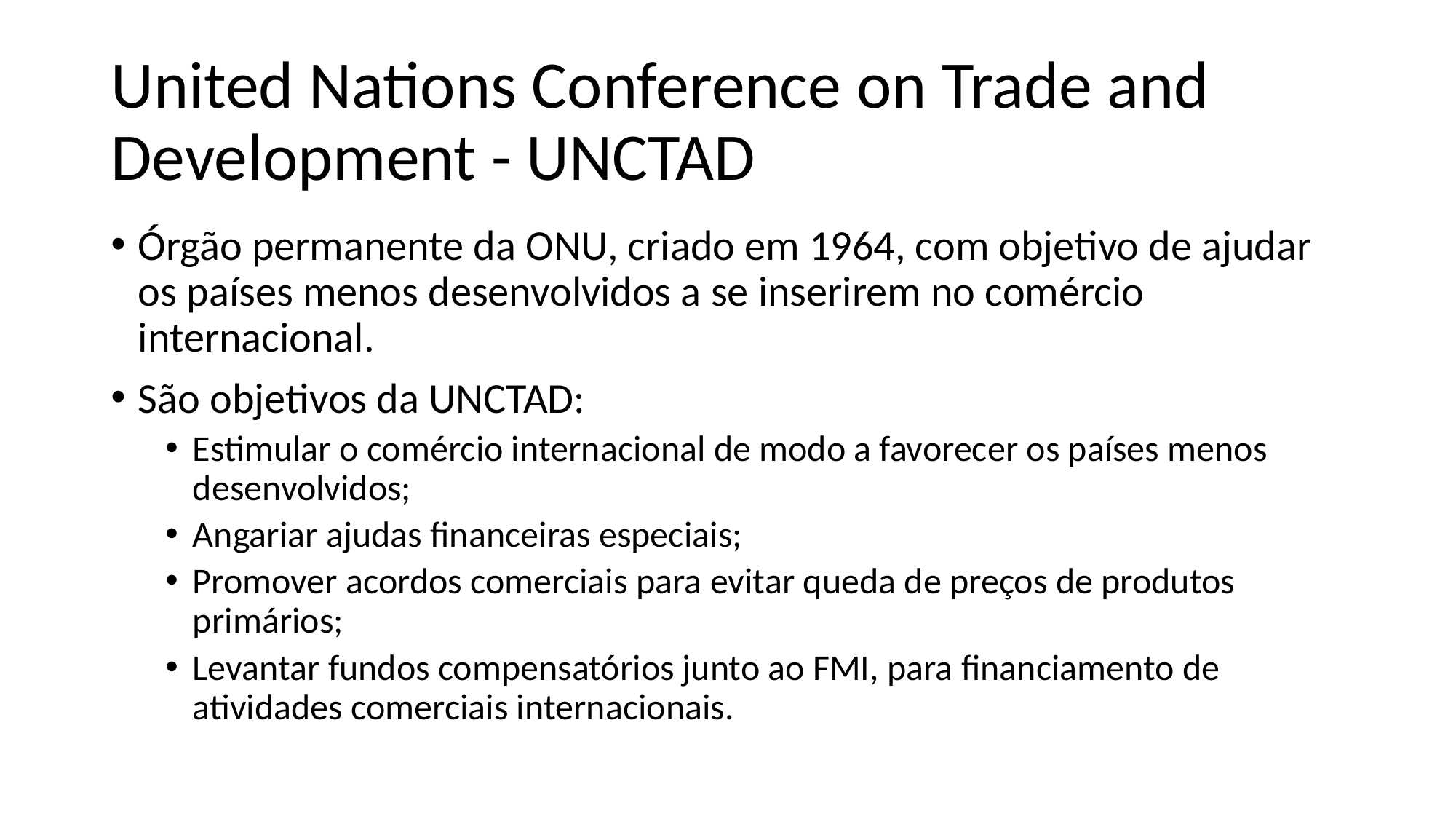

# United Nations Conference on Trade and Development - UNCTAD
Órgão permanente da ONU, criado em 1964, com objetivo de ajudar os países menos desenvolvidos a se inserirem no comércio internacional.
São objetivos da UNCTAD:
Estimular o comércio internacional de modo a favorecer os países menos desenvolvidos;
Angariar ajudas financeiras especiais;
Promover acordos comerciais para evitar queda de preços de produtos primários;
Levantar fundos compensatórios junto ao FMI, para financiamento de atividades comerciais internacionais.